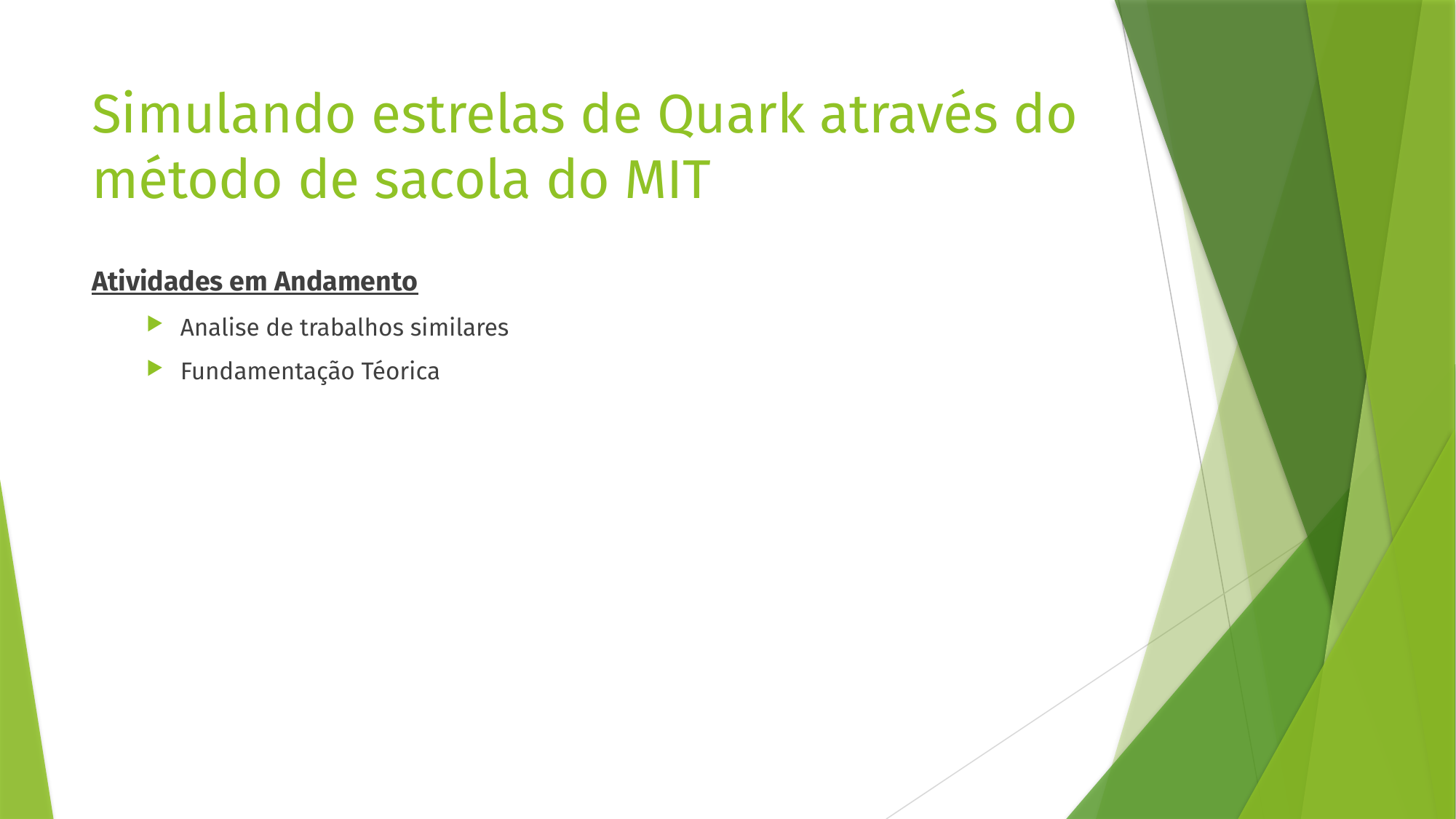

# Simulando estrelas de Quark através do método de sacola do MIT
Atividades em Andamento
Analise de trabalhos similares
Fundamentação Téorica